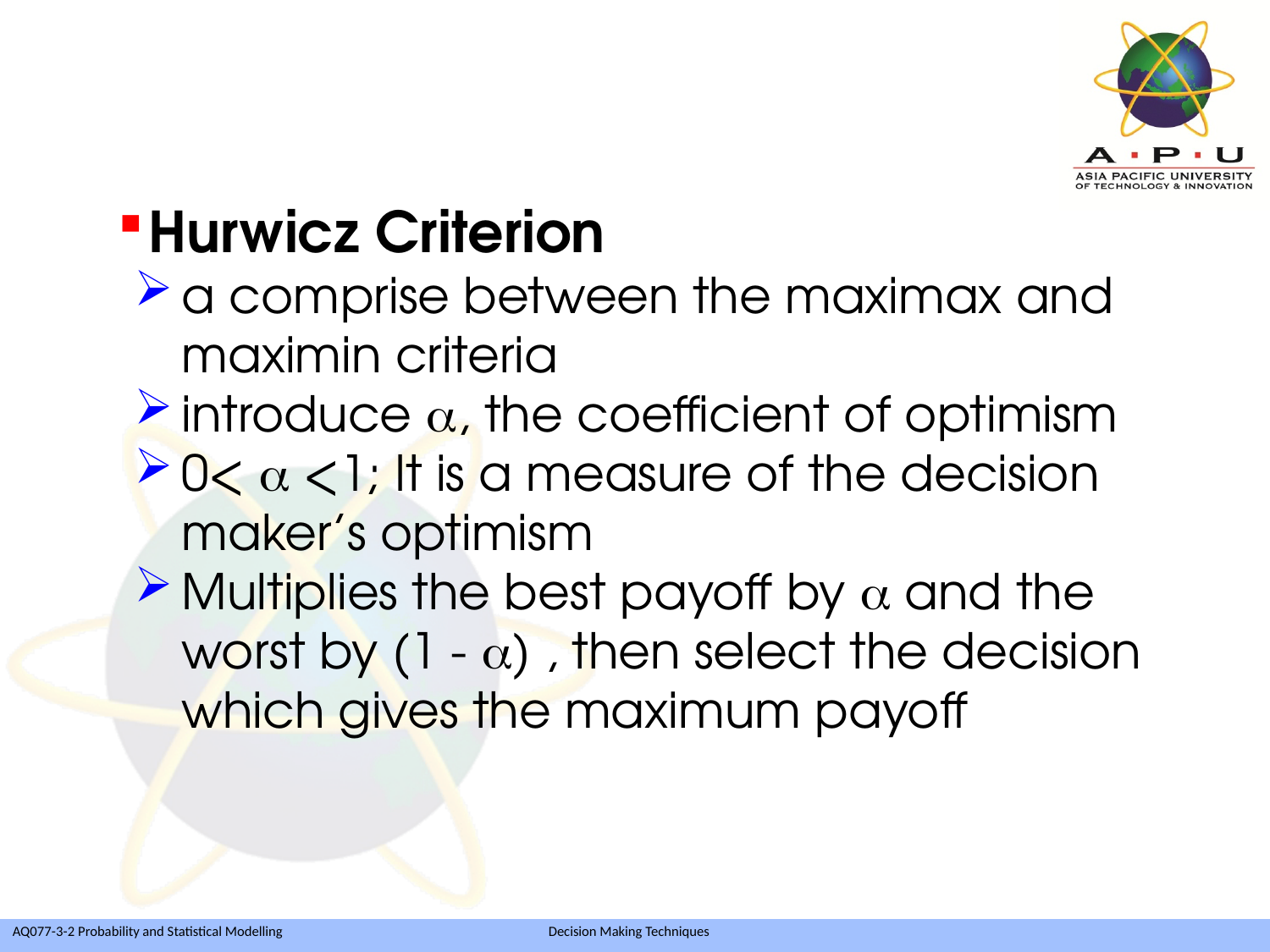

Hurwicz Criterion
a comprise between the maximax and maximin criteria
introduce α, the coefficient of optimism
0< α <1; It is a measure of the decision maker’s optimism
Multiplies the best payoff by α and the worst by (1 - α) , then select the decision which gives the maximum payoff